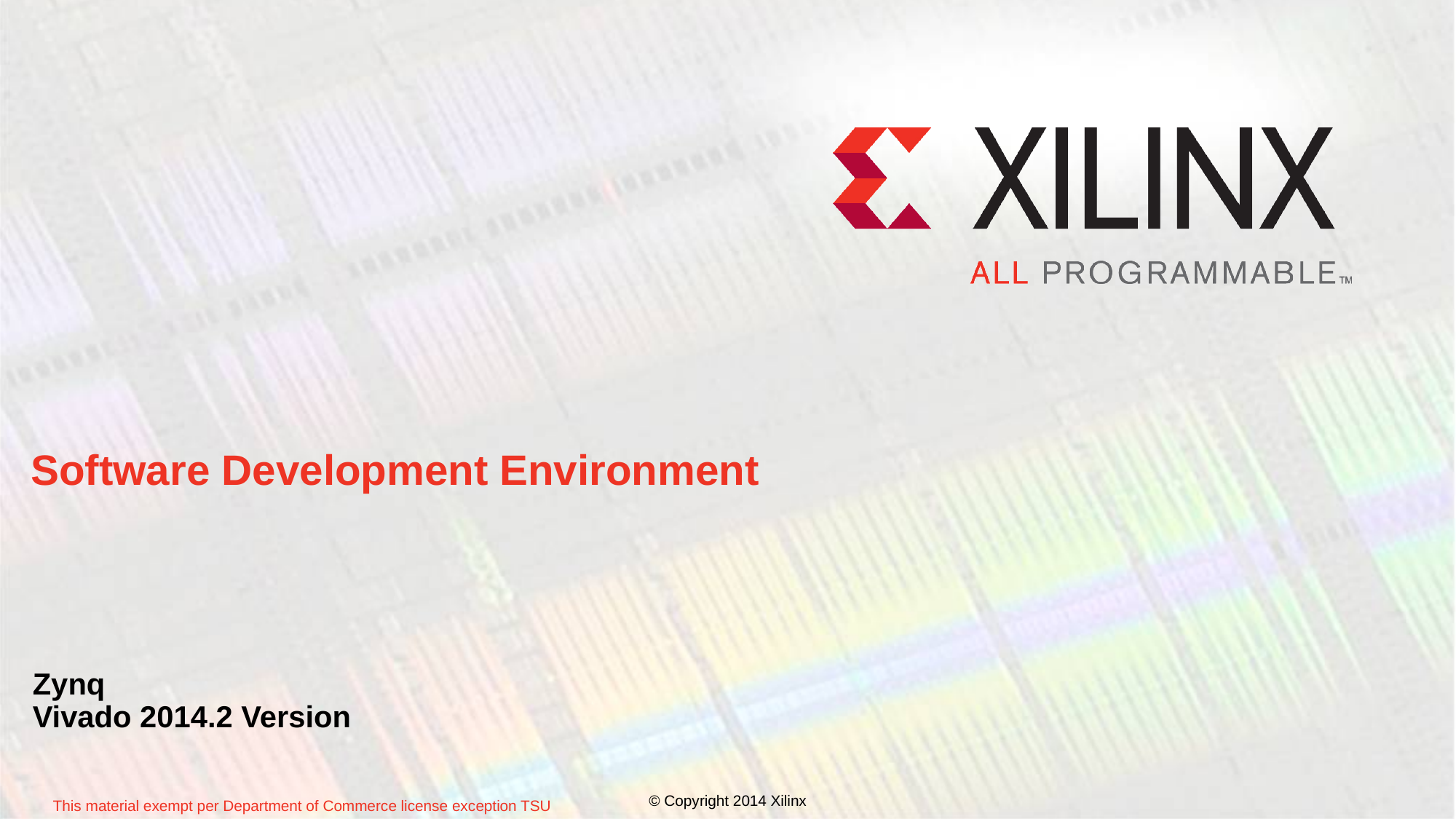

# Software Development Environment
Zynq
Vivado 2014.2 Version
© Copyright 2014 Xilinx